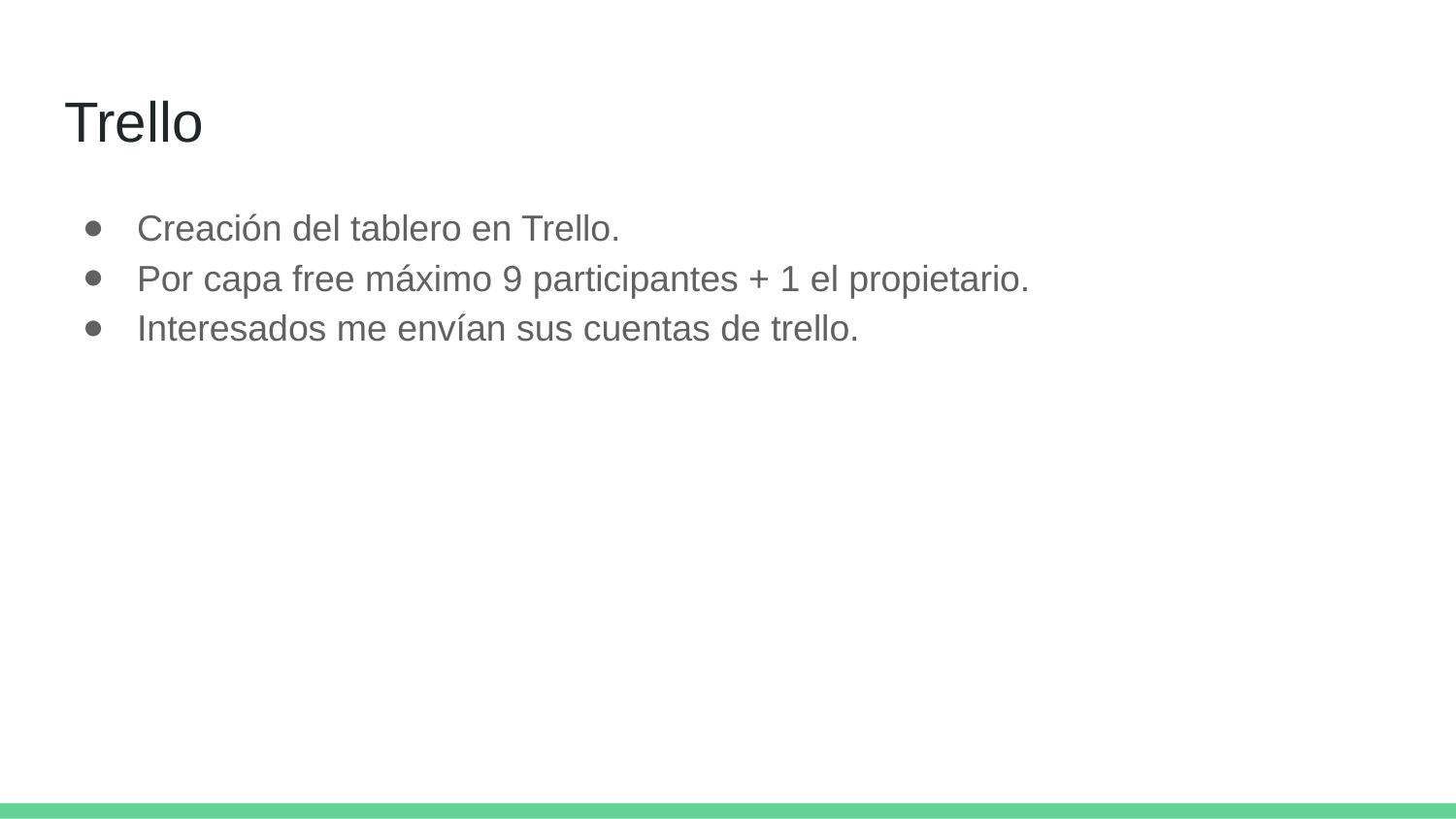

# Trello
Creación del tablero en Trello.
Por capa free máximo 9 participantes + 1 el propietario.
Interesados me envían sus cuentas de trello.